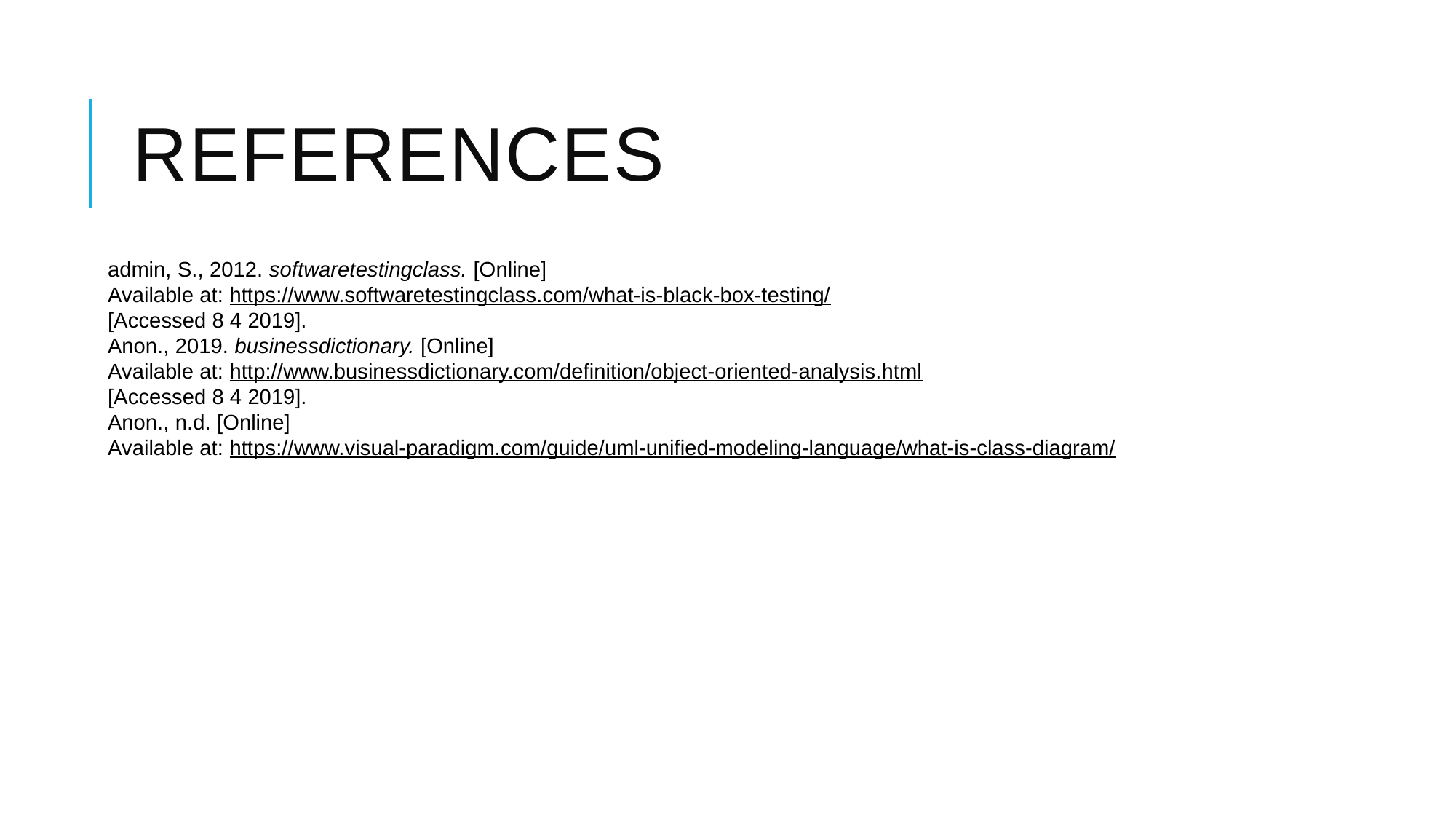

# references
admin, S., 2012. softwaretestingclass. [Online]
Available at: https://www.softwaretestingclass.com/what-is-black-box-testing/
[Accessed 8 4 2019].
Anon., 2019. businessdictionary. [Online]
Available at: http://www.businessdictionary.com/definition/object-oriented-analysis.html
[Accessed 8 4 2019].
Anon., n.d. [Online]
Available at: https://www.visual-paradigm.com/guide/uml-unified-modeling-language/what-is-class-diagram/